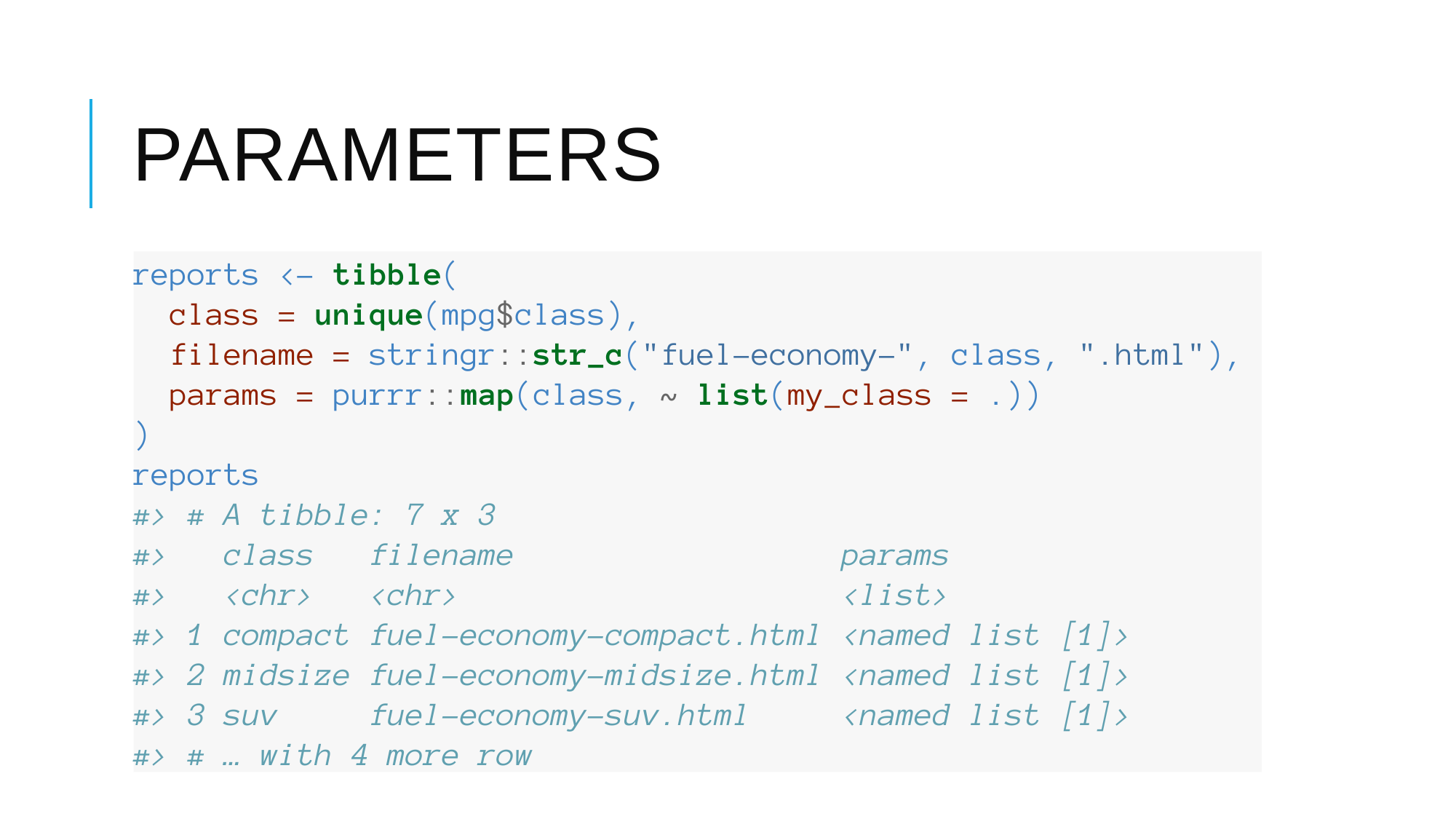

# Parameters
reports <- tibble(
  class = unique(mpg$class),
  filename = stringr::str_c("fuel-economy-", class, ".html"),
  params = purrr::map(class, ~ list(my_class = .))
)
reports
#> # A tibble: 7 x 3
#>   class   filename                  params
#>   <chr>   <chr>                     <list>
#> 1 compact fuel-economy-compact.html <named list [1]>
#> 2 midsize fuel-economy-midsize.html <named list [1]>
#> 3 suv     fuel-economy-suv.html     <named list [1]>
#> # … with 4 more row